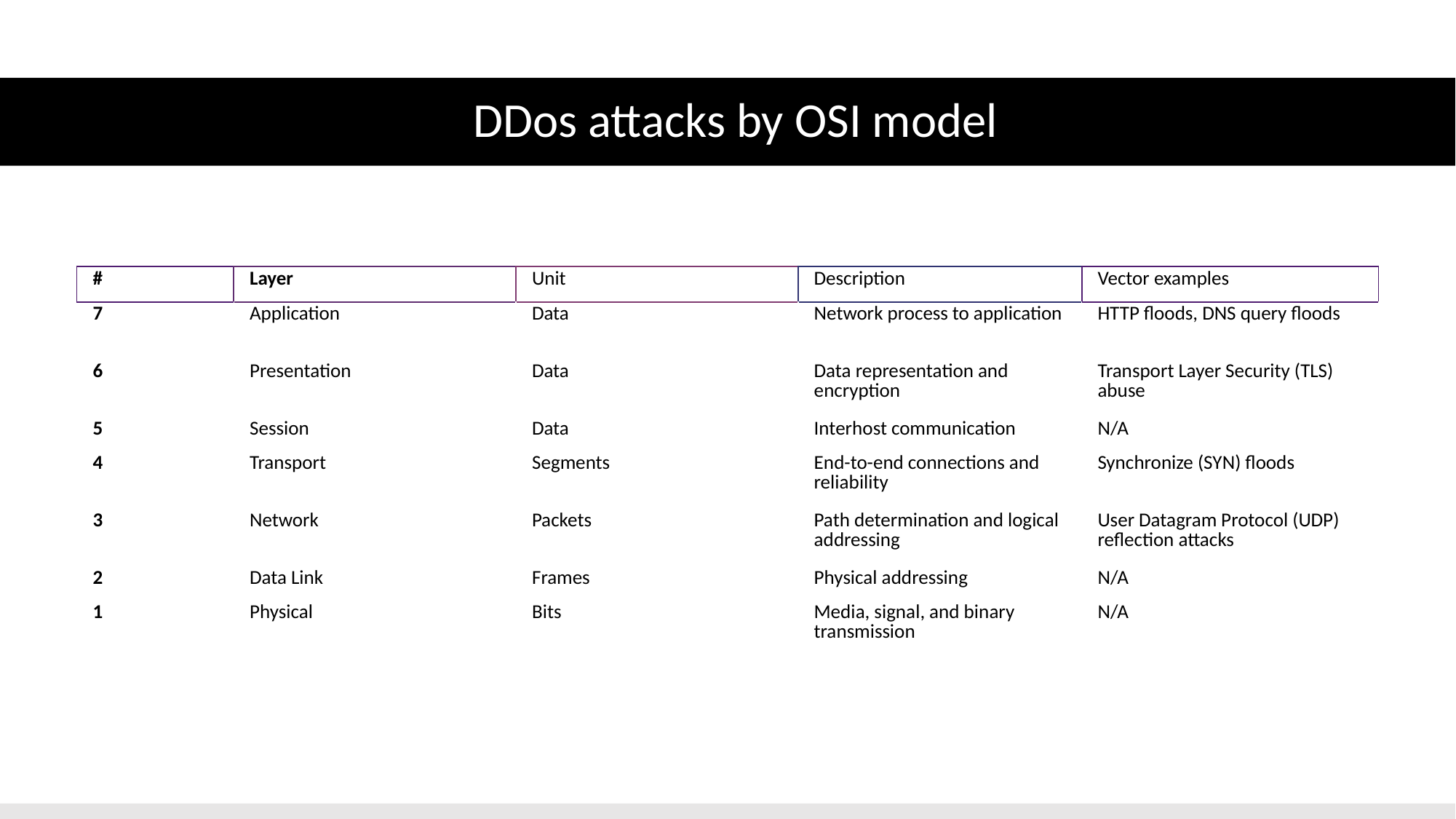

# DDos attacks by OSI model

| # | Layer | Unit | Description | Vector examples |
| --- | --- | --- | --- | --- |
| 7 | Application | Data | Network process to application | HTTP floods, DNS query floods |
| 6 | Presentation | Data | Data representation and encryption | Transport Layer Security (TLS) abuse |
| 5 | Session | Data | Interhost communication | N/A |
| 4 | Transport | Segments | End-to-end connections and reliability | Synchronize (SYN) floods |
| 3 | Network | Packets | Path determination and logical addressing | User Datagram Protocol (UDP) reflection attacks |
| 2 | Data Link | Frames | Physical addressing | N/A |
| 1 | Physical | Bits | Media, signal, and binary transmission | N/A |